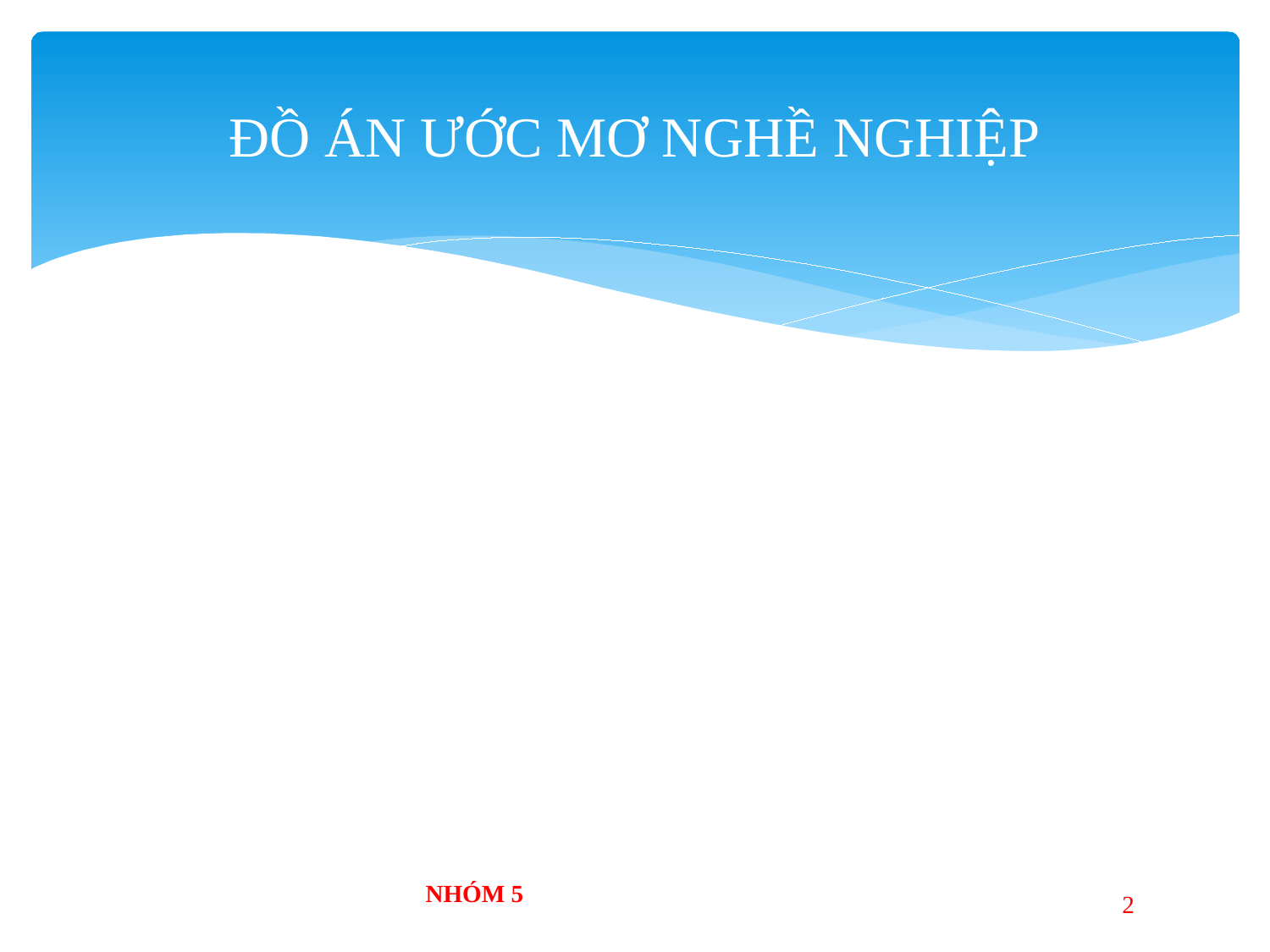

# ĐỒ ÁN ƯỚC MƠ NGHỀ NGHIỆP

NHÓM 5
2